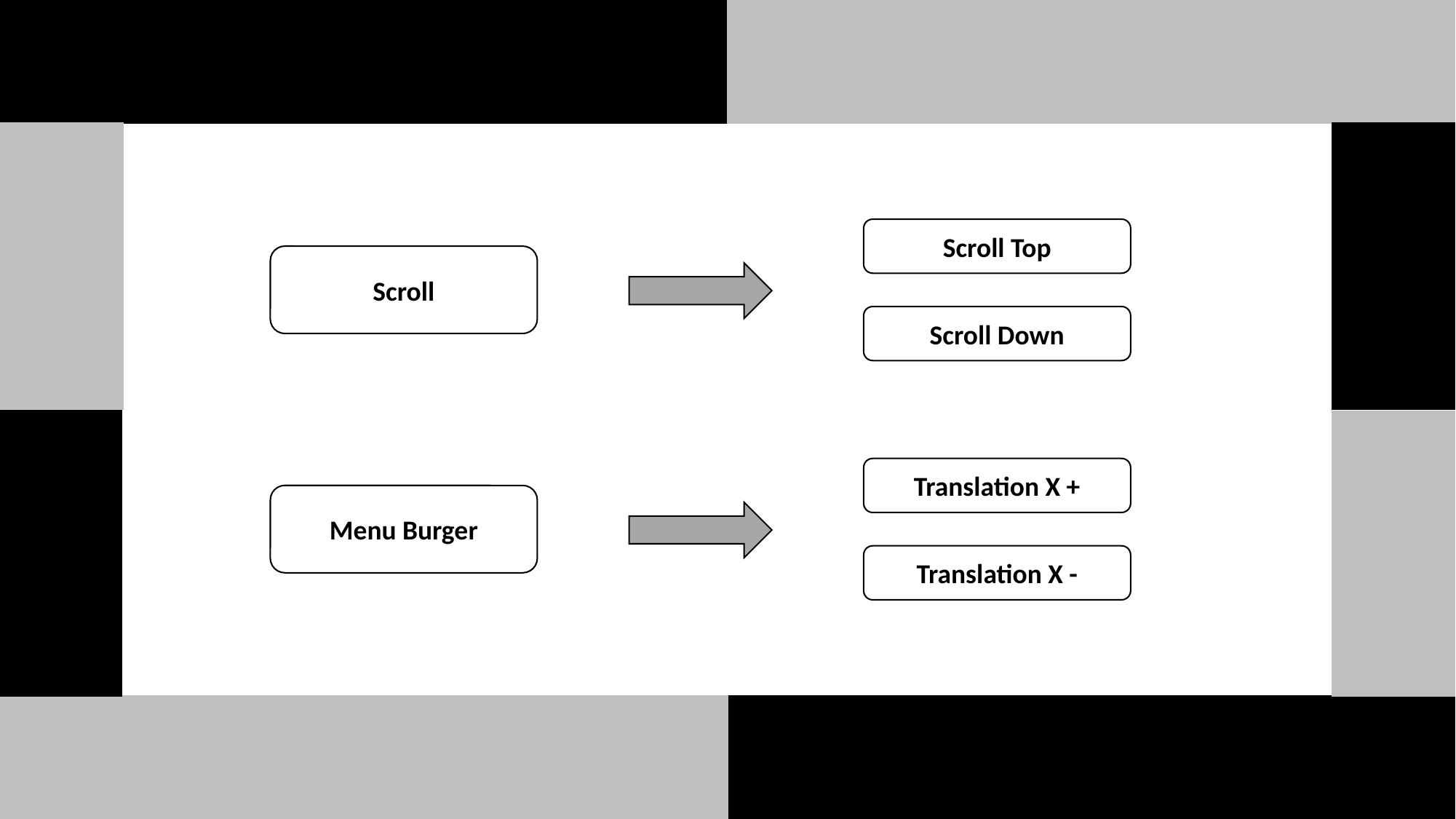

Scroll Top
Scroll

Scroll Down
Translation X +
Menu Burger

Translation X -